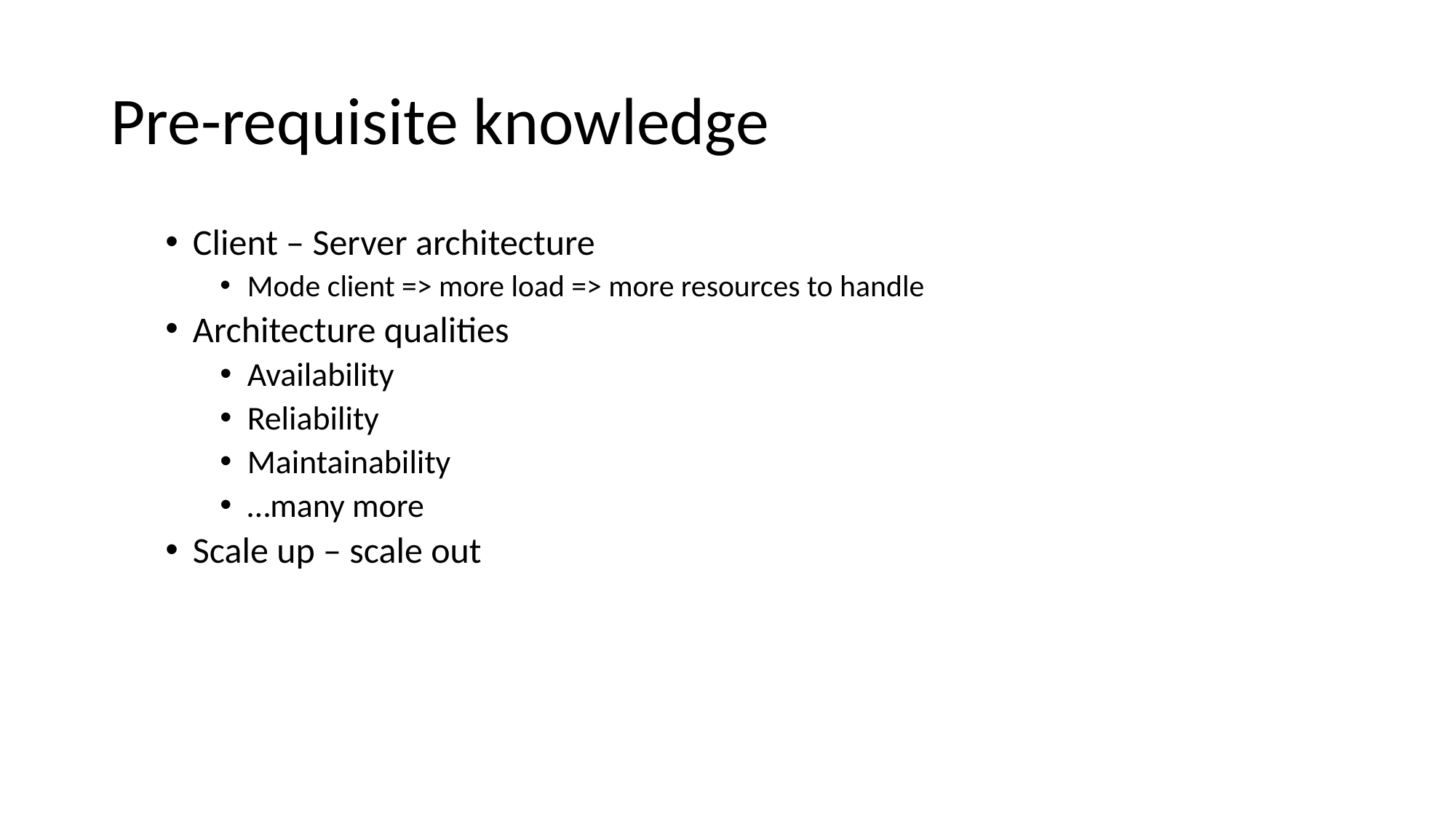

# Pre-requisite knowledge
Client – Server architecture
Mode client => more load => more resources to handle
Architecture qualities
Availability
Reliability
Maintainability
…many more
Scale up – scale out